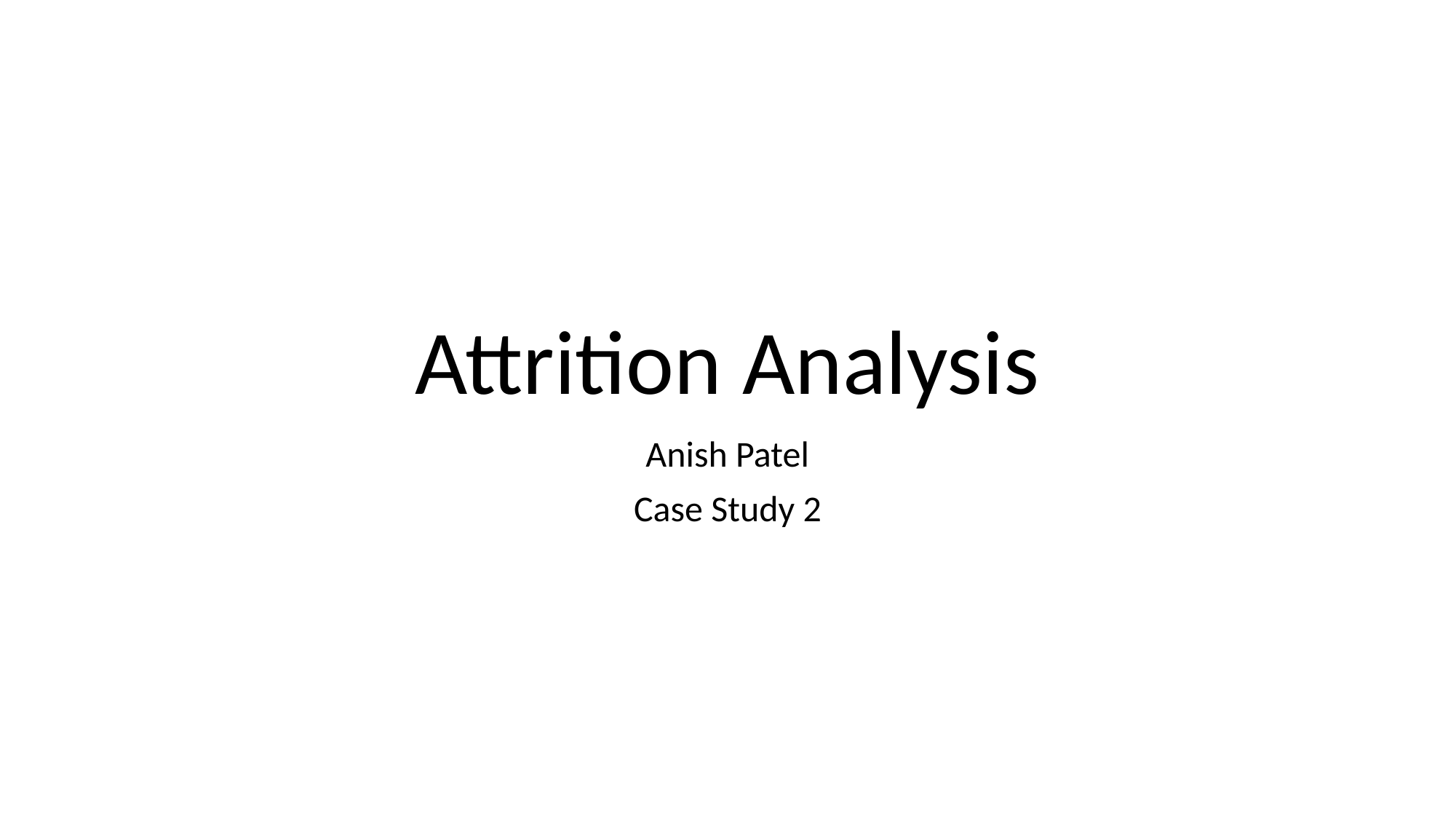

# Attrition Analysis
Anish Patel
Case Study 2